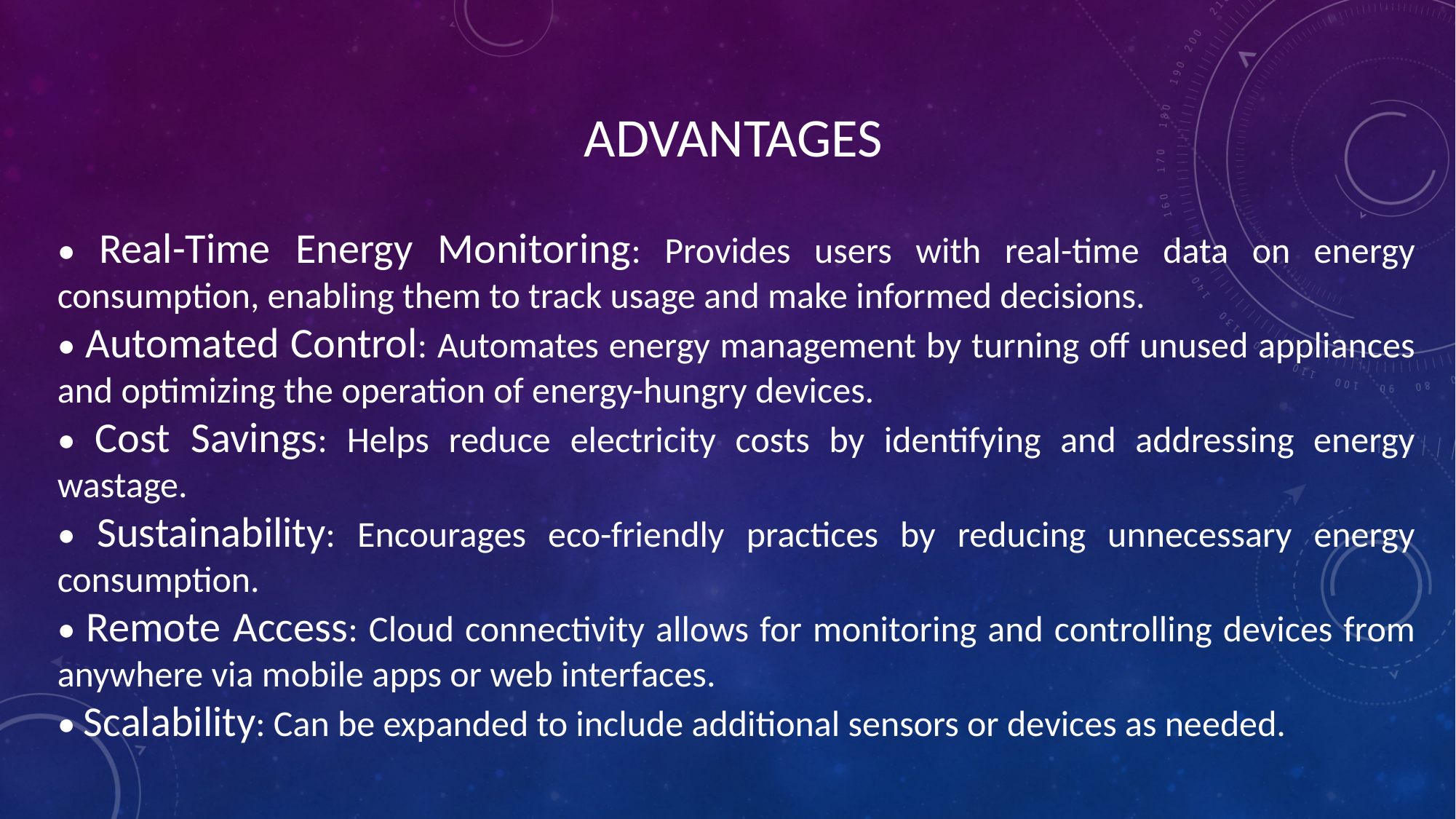

ADVANTAGES
• Real-Time Energy Monitoring: Provides users with real-time data on energy consumption, enabling them to track usage and make informed decisions.
• Automated Control: Automates energy management by turning off unused appliances and optimizing the operation of energy-hungry devices.
• Cost Savings: Helps reduce electricity costs by identifying and addressing energy wastage.
• Sustainability: Encourages eco-friendly practices by reducing unnecessary energy consumption.
• Remote Access: Cloud connectivity allows for monitoring and controlling devices from anywhere via mobile apps or web interfaces.
• Scalability: Can be expanded to include additional sensors or devices as needed.